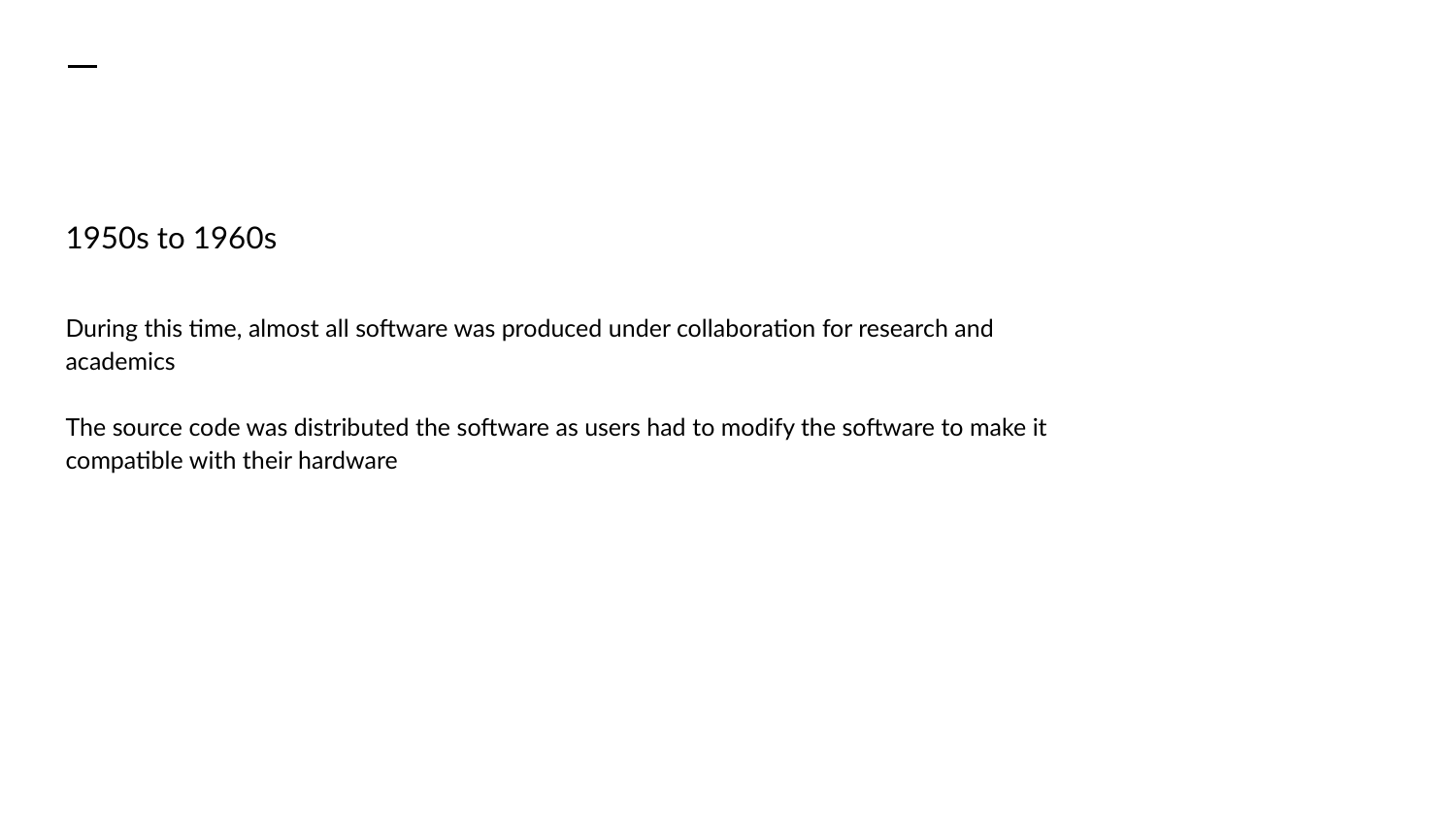

# 1950s to 1960s
During this time, almost all software was produced under collaboration for research and academics
The source code was distributed the software as users had to modify the software to make it compatible with their hardware